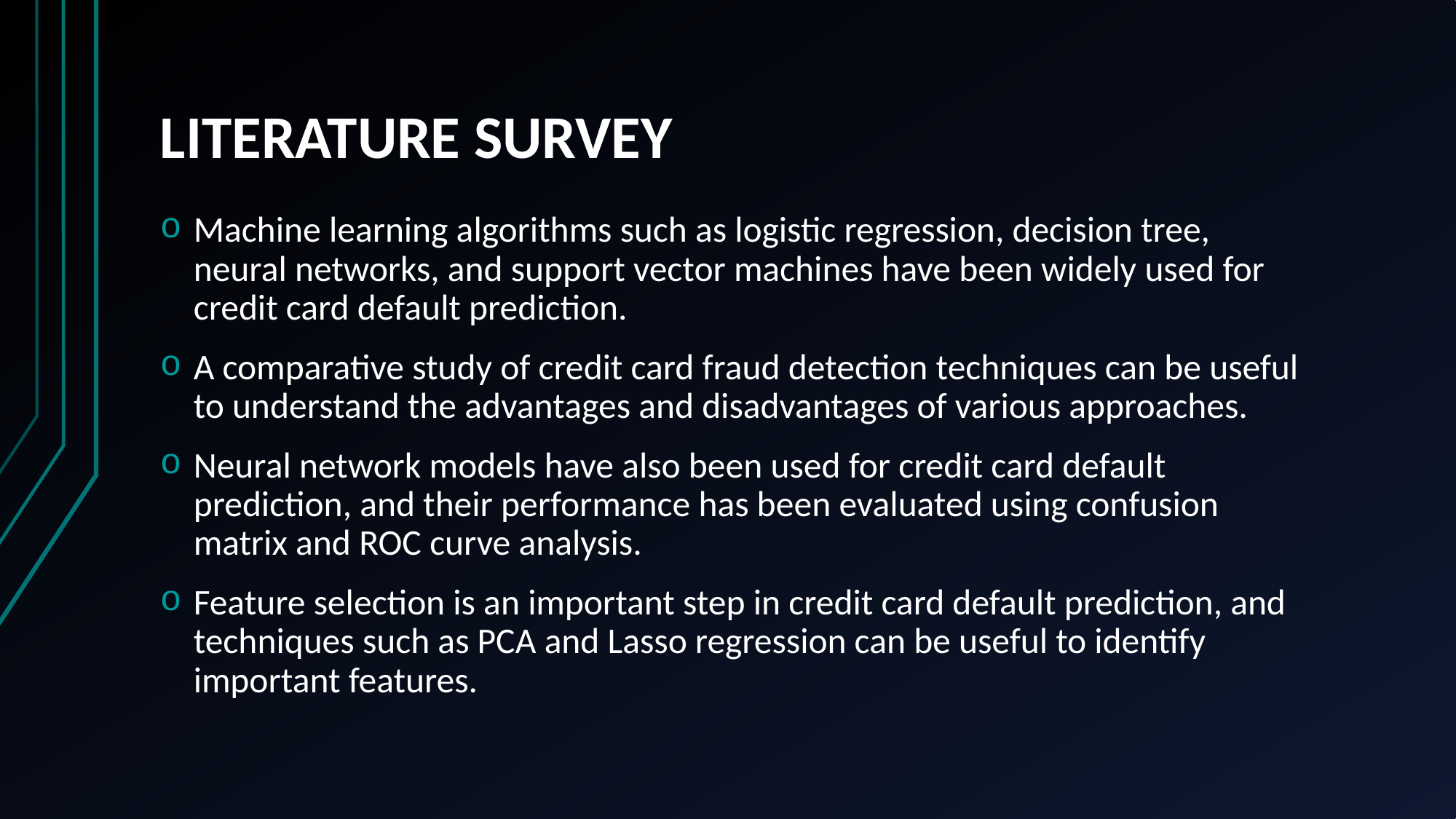

# LITERATURE SURVEY
Machine learning algorithms such as logistic regression, decision tree, neural networks, and support vector machines have been widely used for credit card default prediction.
A comparative study of credit card fraud detection techniques can be useful to understand the advantages and disadvantages of various approaches.
Neural network models have also been used for credit card default prediction, and their performance has been evaluated using confusion matrix and ROC curve analysis.
Feature selection is an important step in credit card default prediction, and techniques such as PCA and Lasso regression can be useful to identify important features.